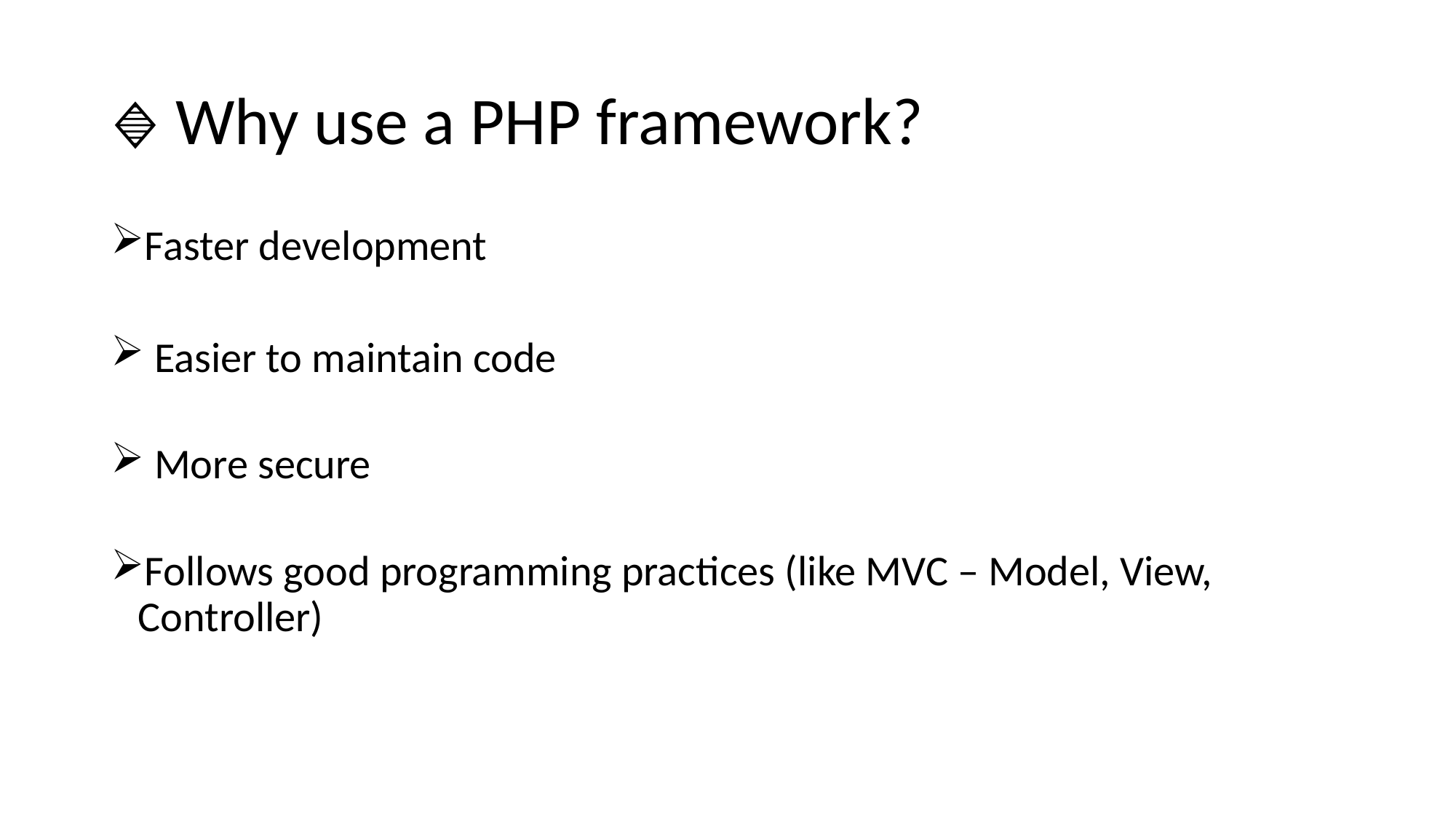

# 🔹 Why use a PHP framework?
Faster development
 Easier to maintain code
 More secure
Follows good programming practices (like MVC – Model, View, Controller)